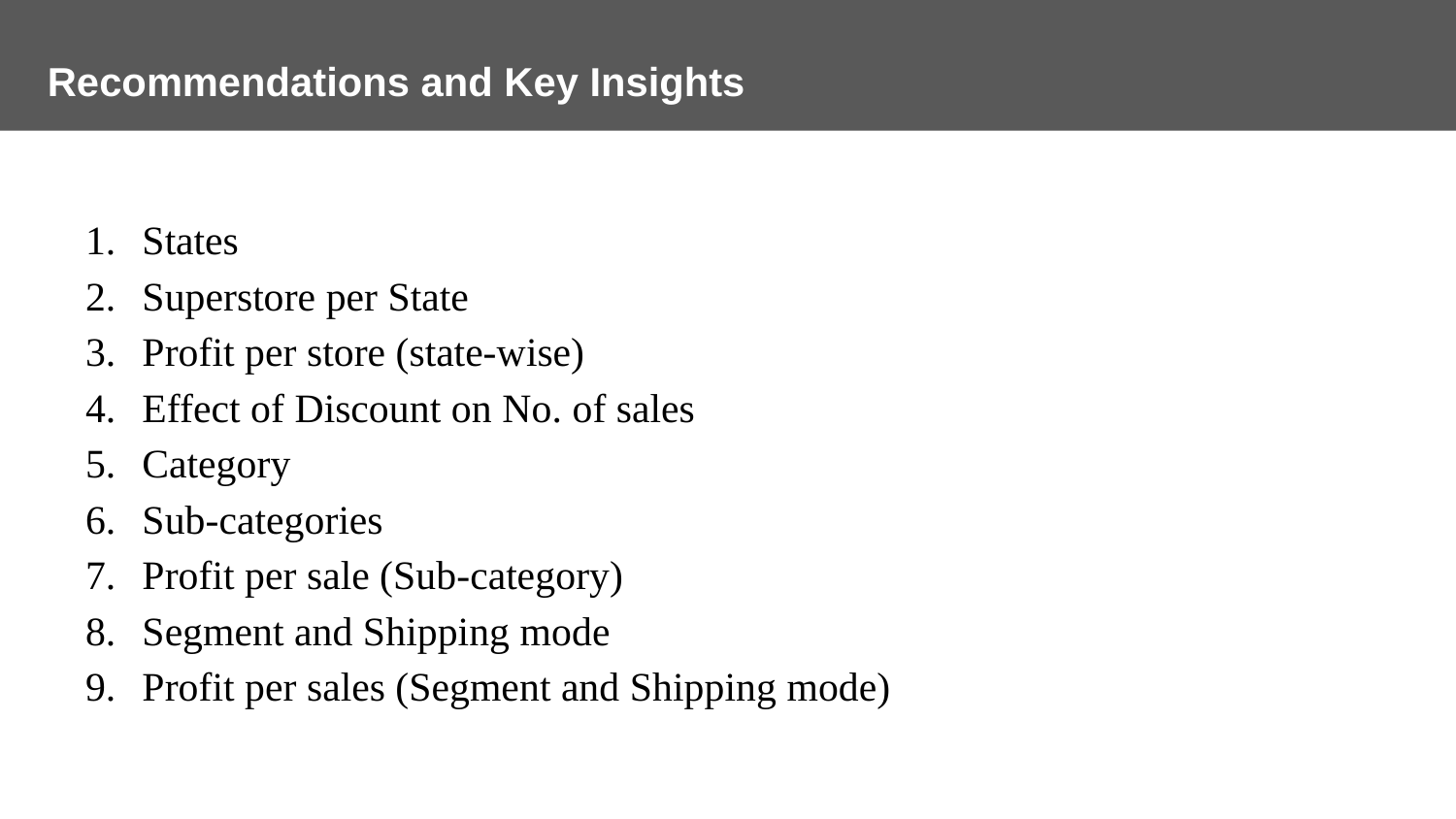

Recommendations and Key Insights
States
Superstore per State
Profit per store (state-wise)
Effect of Discount on No. of sales
Category
Sub-categories
Profit per sale (Sub-category)
Segment and Shipping mode
Profit per sales (Segment and Shipping mode)